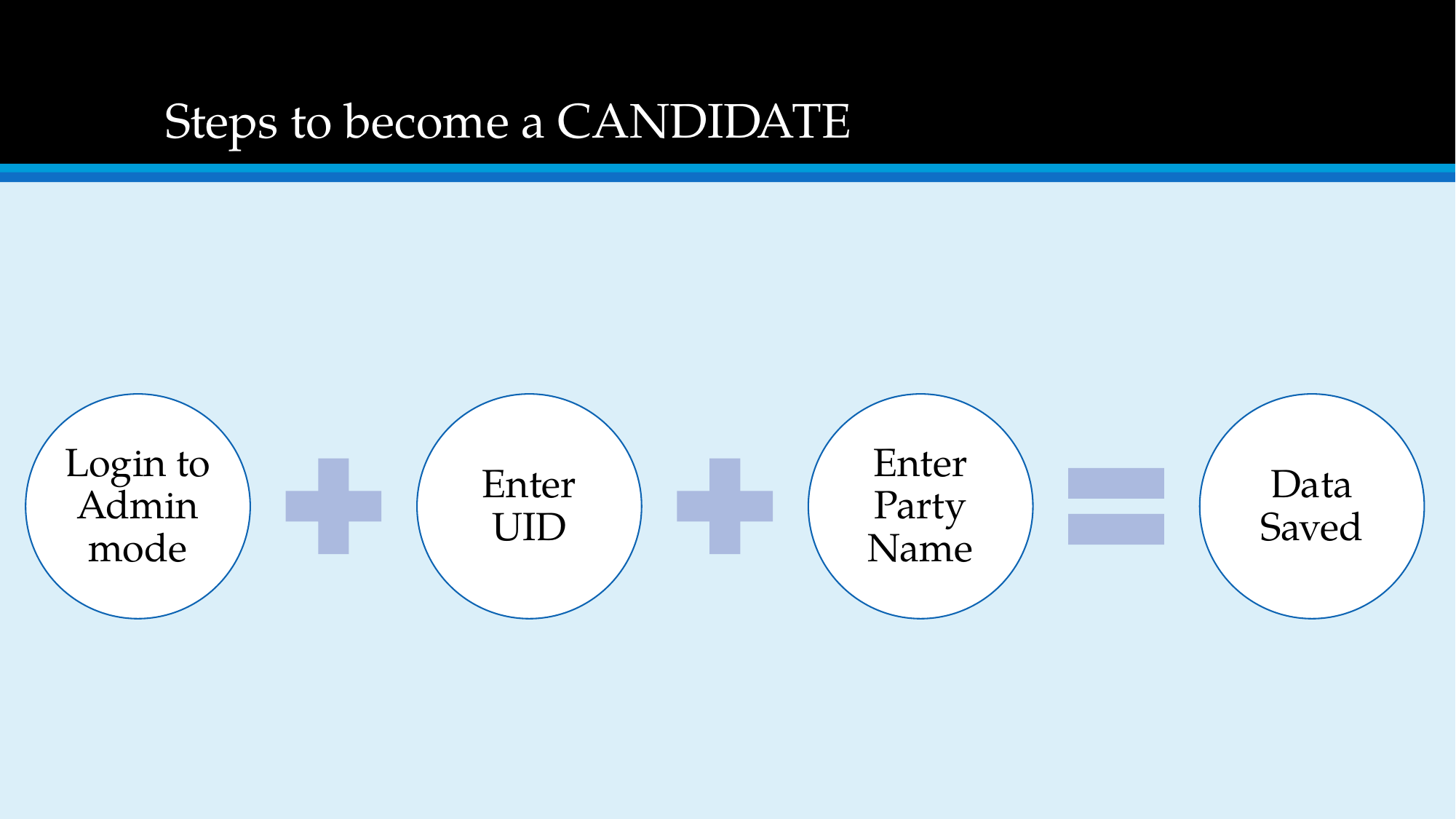

# Steps to become a CANDIDATE
Login to Admin mode

Enter UID

Enter Party Name

Data Saved